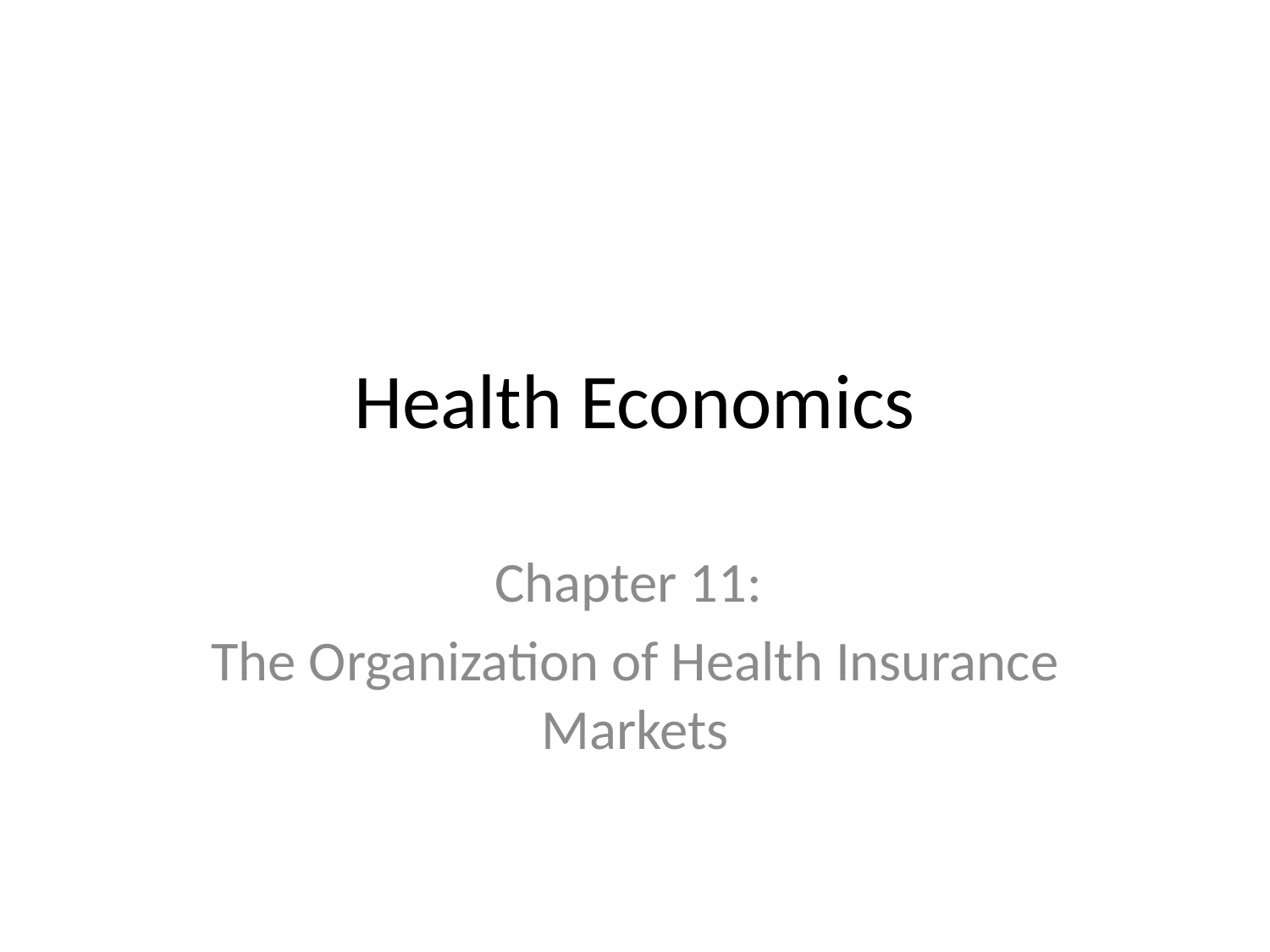

# Health Economics
Chapter 11:
The Organization of Health Insurance Markets